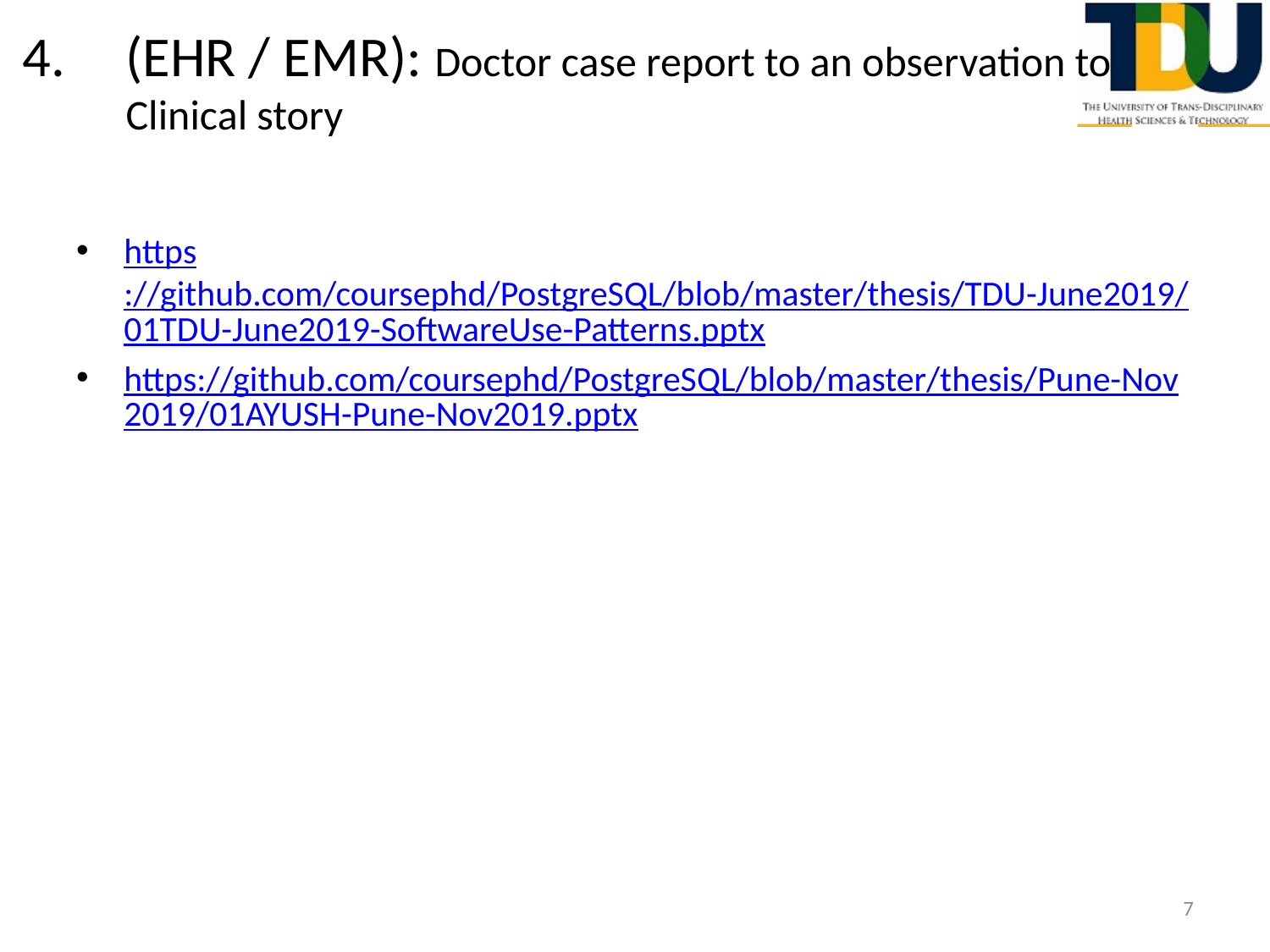

# (EHR / EMR): Doctor case report to an observation to Clinical story
https://github.com/coursephd/PostgreSQL/blob/master/thesis/TDU-June2019/01TDU-June2019-SoftwareUse-Patterns.pptx
https://github.com/coursephd/PostgreSQL/blob/master/thesis/Pune-Nov2019/01AYUSH-Pune-Nov2019.pptx
7